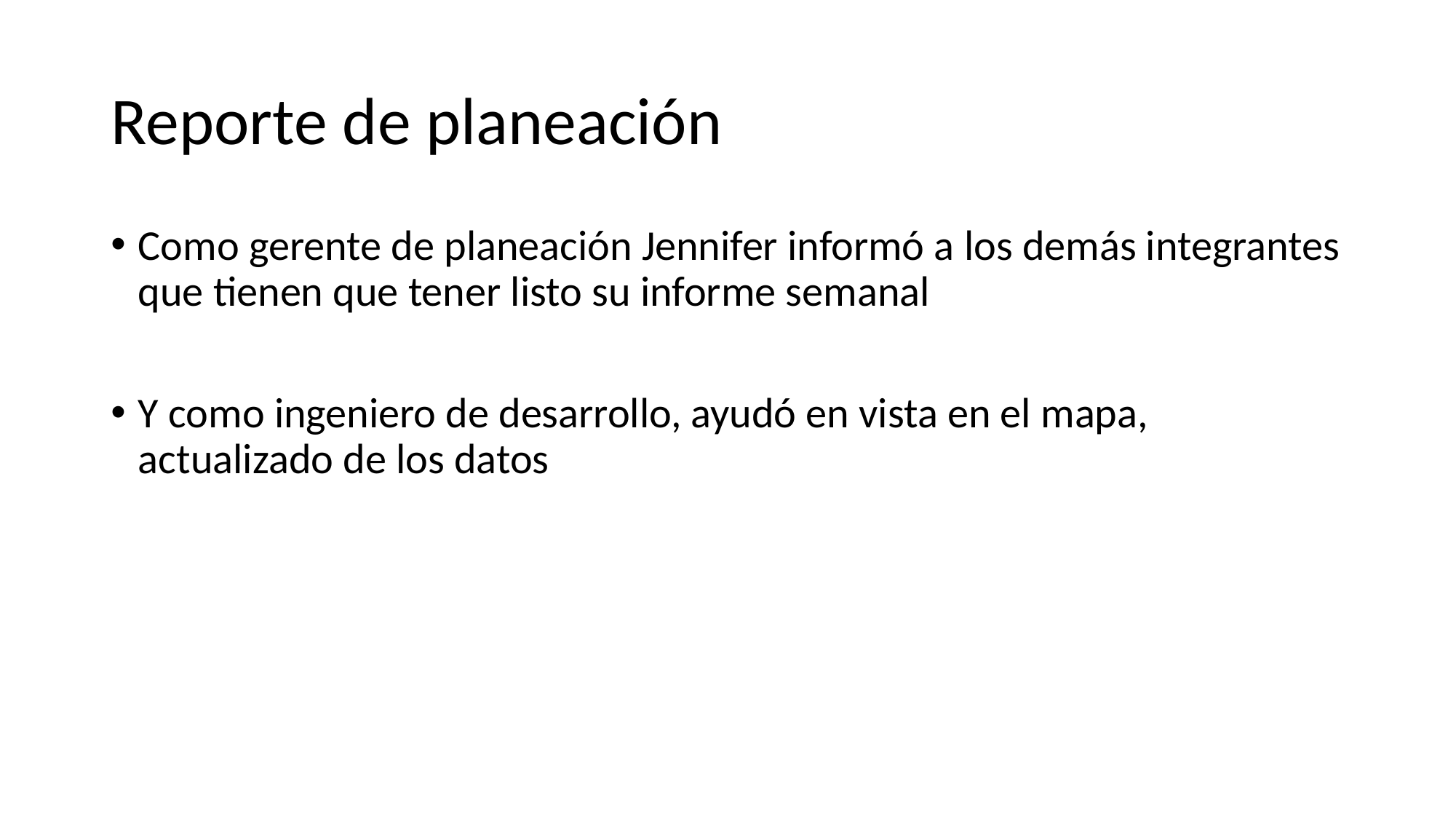

# Reporte de planeación
Como gerente de planeación Jennifer informó a los demás integrantes que tienen que tener listo su informe semanal

Y como ingeniero de desarrollo, ayudó en vista en el mapa, actualizado de los datos